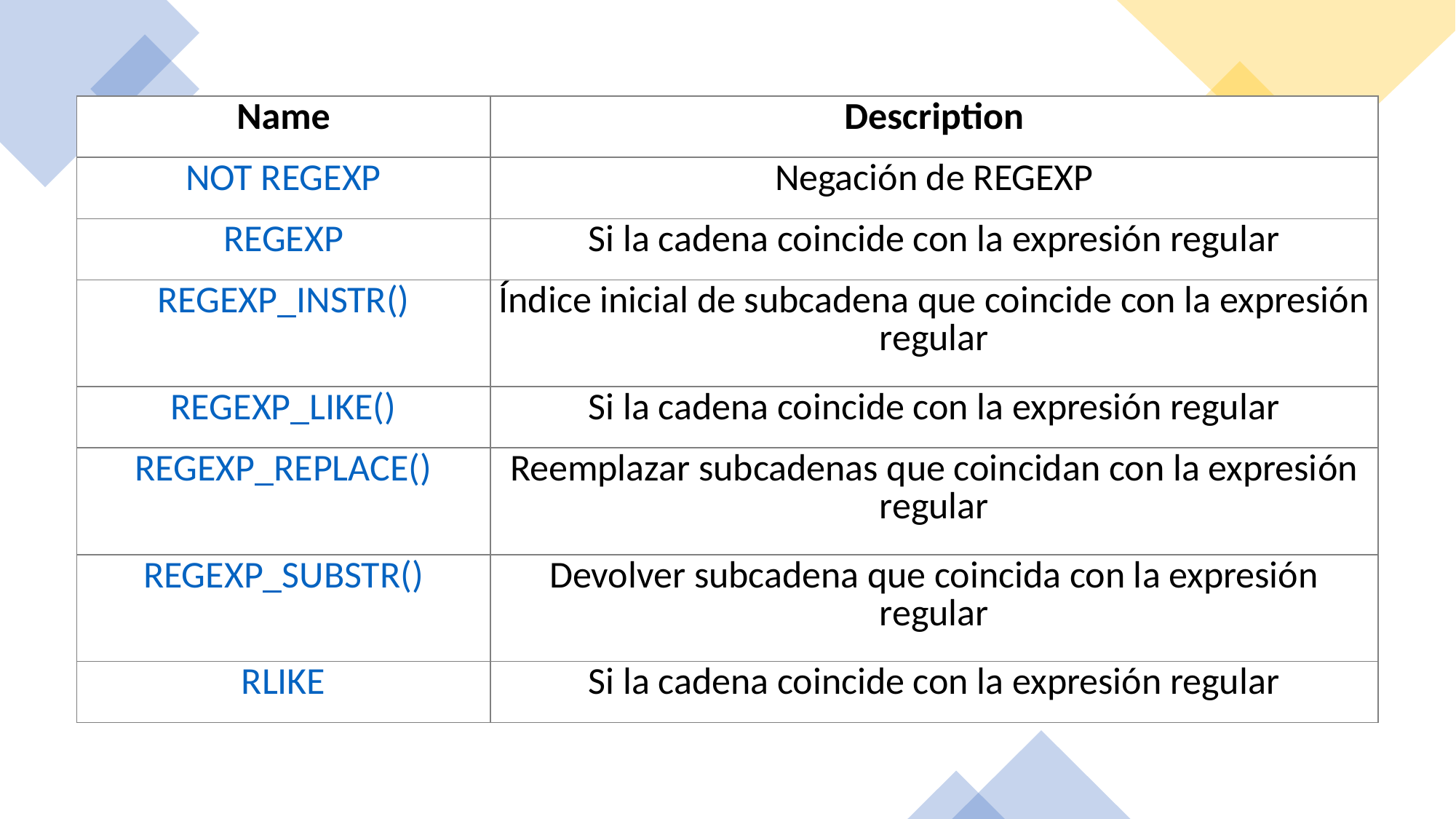

| Name | Description |
| --- | --- |
| NOT REGEXP | Negación de REGEXP |
| REGEXP | Si la cadena coincide con la expresión regular |
| REGEXP\_INSTR() | Índice inicial de subcadena que coincide con la expresión regular |
| REGEXP\_LIKE() | Si la cadena coincide con la expresión regular |
| REGEXP\_REPLACE() | Reemplazar subcadenas que coincidan con la expresión regular |
| REGEXP\_SUBSTR() | Devolver subcadena que coincida con la expresión regular |
| RLIKE | Si la cadena coincide con la expresión regular |